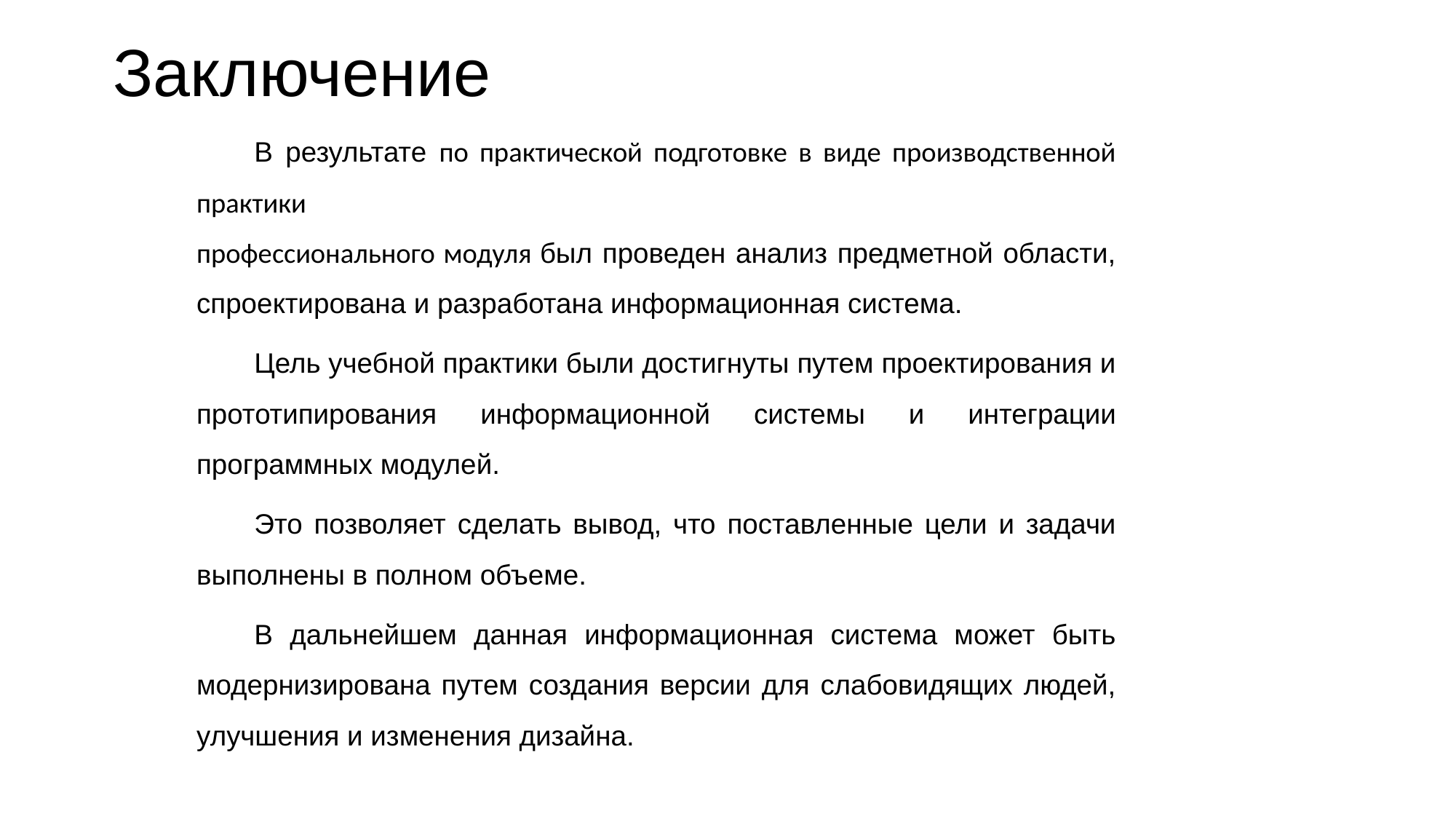

# Заключение
В результате по практической подготовке в виде производственной практики
профессионального модуля был проведен анализ предметной области, спроектирована и разработана информационная система.
Цель учебной практики были достигнуты путем проектирования и прототипирования информационной системы и интеграции программных модулей.
Это позволяет сделать вывод, что поставленные цели и задачи выполнены в полном объеме.
В дальнейшем данная информационная система может быть модернизирована путем создания версии для слабовидящих людей, улучшения и изменения дизайна.